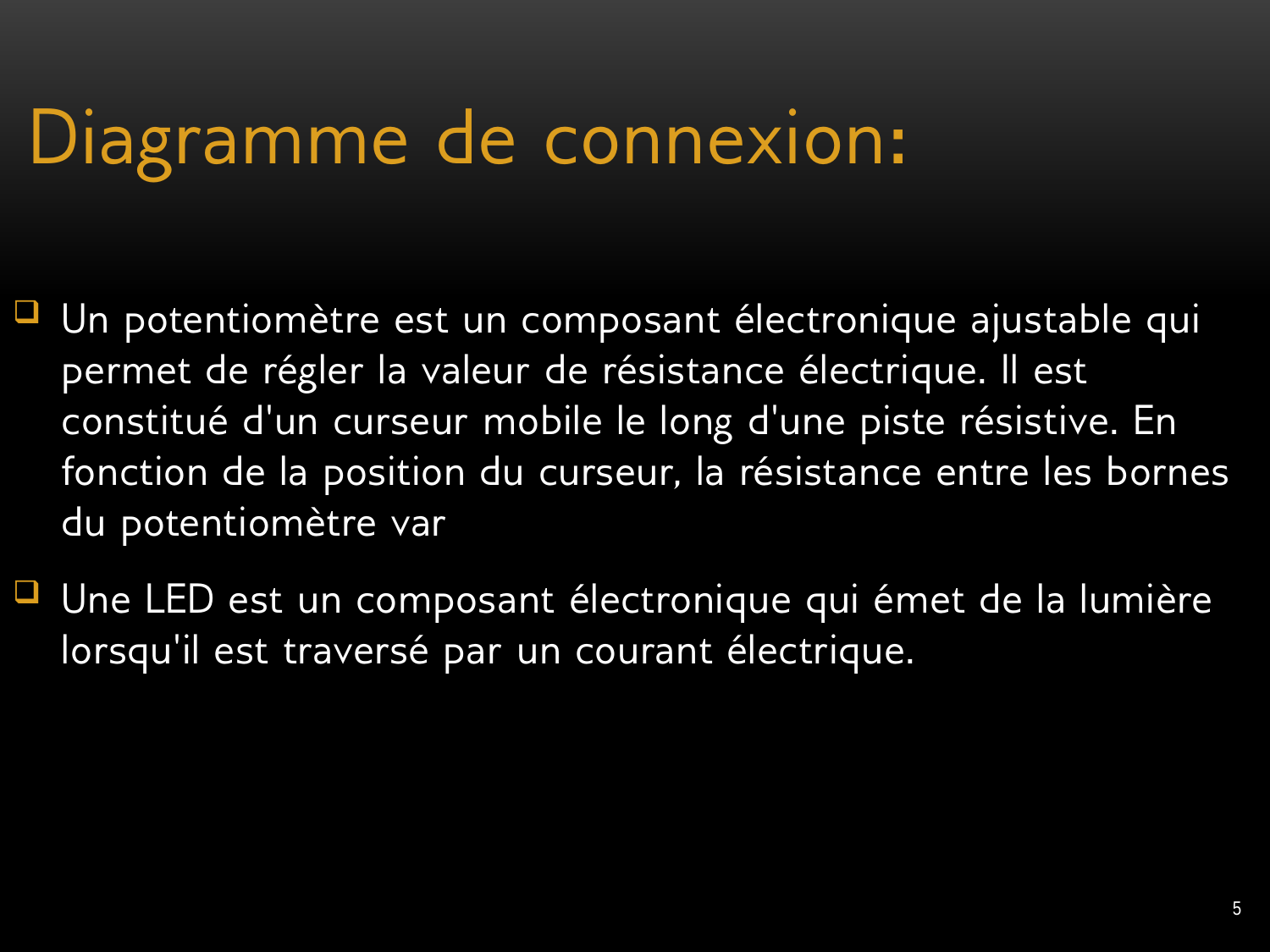

# Diagramme de connexion:
Un potentiomètre est un composant électronique ajustable qui permet de régler la valeur de résistance électrique. Il est constitué d'un curseur mobile le long d'une piste résistive. En fonction de la position du curseur, la résistance entre les bornes du potentiomètre var
Une LED est un composant électronique qui émet de la lumière lorsqu'il est traversé par un courant électrique.
5